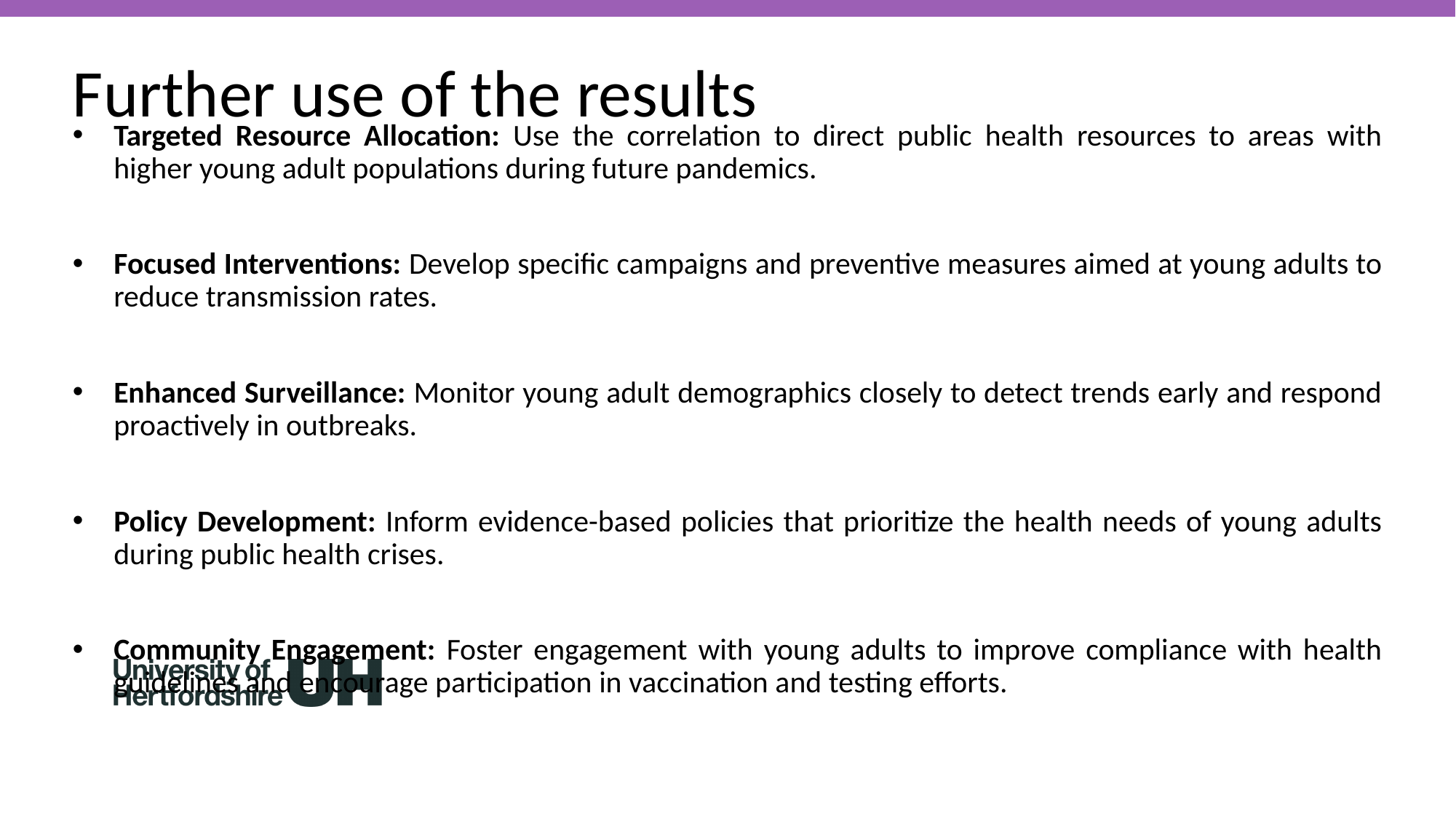

# Further use of the results
Targeted Resource Allocation: Use the correlation to direct public health resources to areas with higher young adult populations during future pandemics.

Focused Interventions: Develop specific campaigns and preventive measures aimed at young adults to reduce transmission rates.

Enhanced Surveillance: Monitor young adult demographics closely to detect trends early and respond proactively in outbreaks.

Policy Development: Inform evidence-based policies that prioritize the health needs of young adults during public health crises.

Community Engagement: Foster engagement with young adults to improve compliance with health guidelines and encourage participation in vaccination and testing efforts.